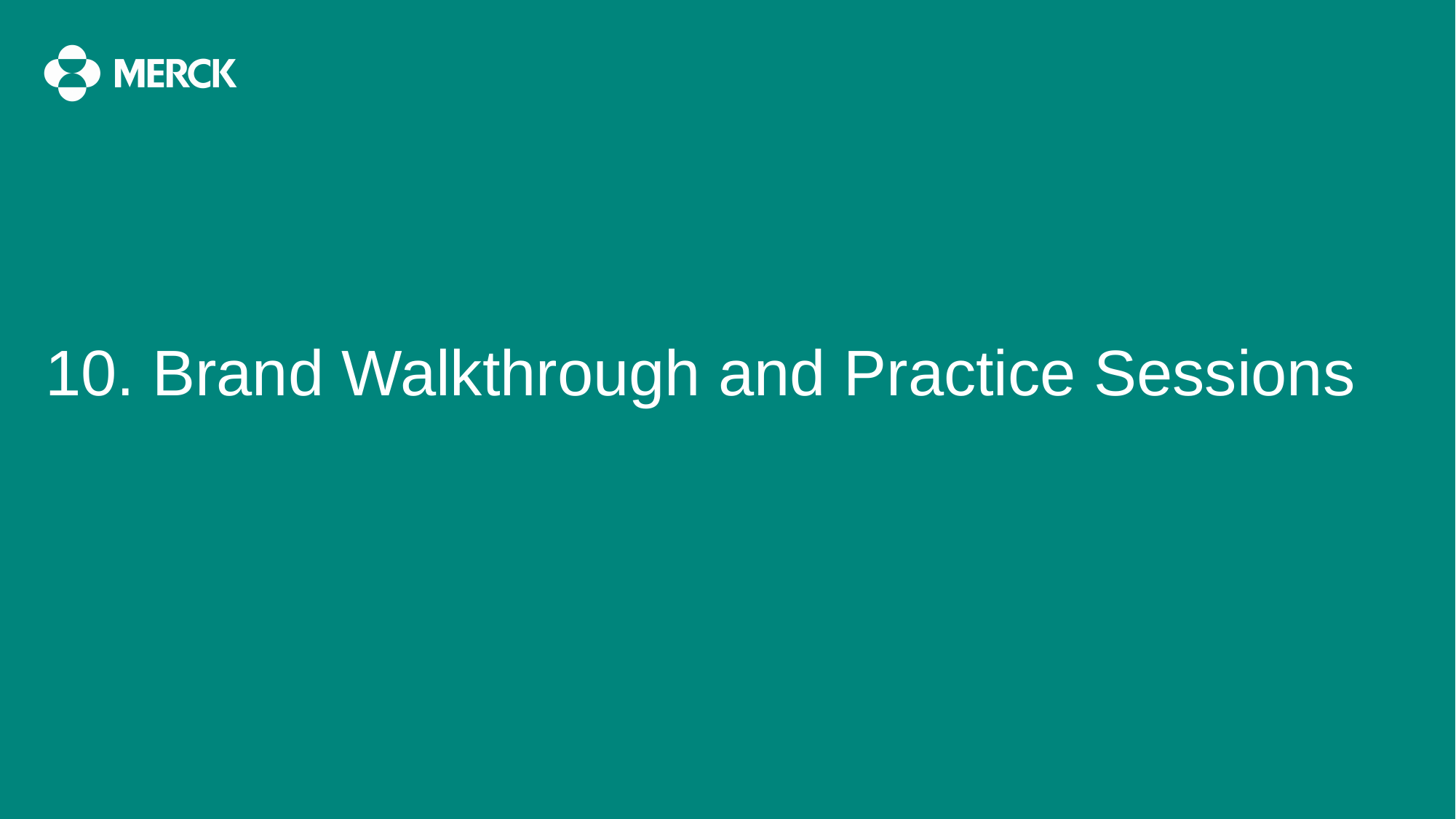

# 10. Brand Walkthrough and Practice Sessions